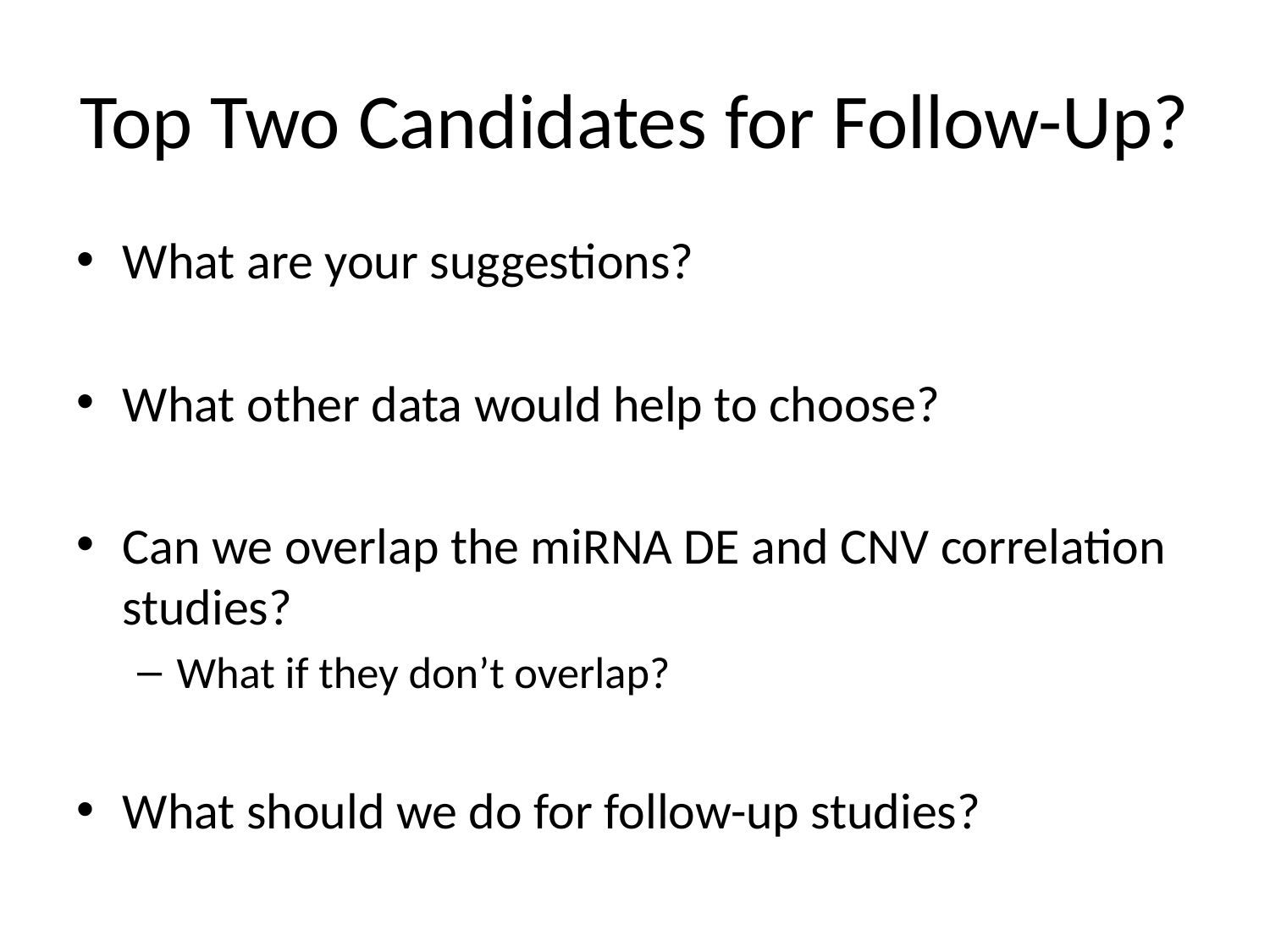

# Top Two Candidates for Follow-Up?
What are your suggestions?

What other data would help to choose?

Can we overlap the miRNA DE and CNV correlation studies?
What if they don’t overlap?

What should we do for follow-up studies?